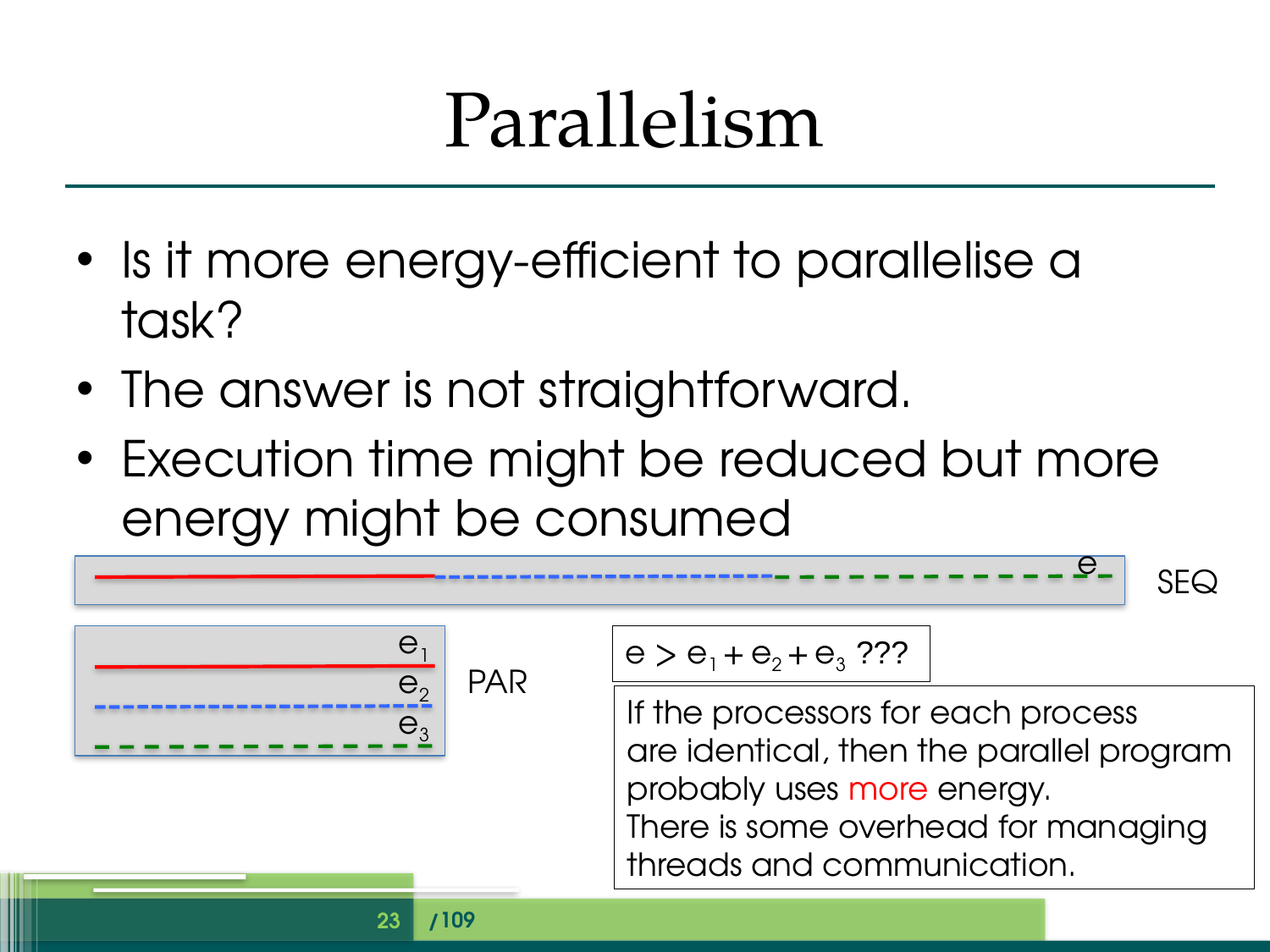

# Parallelism
Is it more energy-efficient to parallelise a task?
The answer is not straightforward.
Execution time might be reduced but more energy might be consumed
e

SEQ
e1

e > e1 + e2 + e3  ???
e2
PAR
If the processors for each process
are identical, then the parallel program
probably uses more energy.
There is some overhead for managing
threads and communication.
e3
/109
23